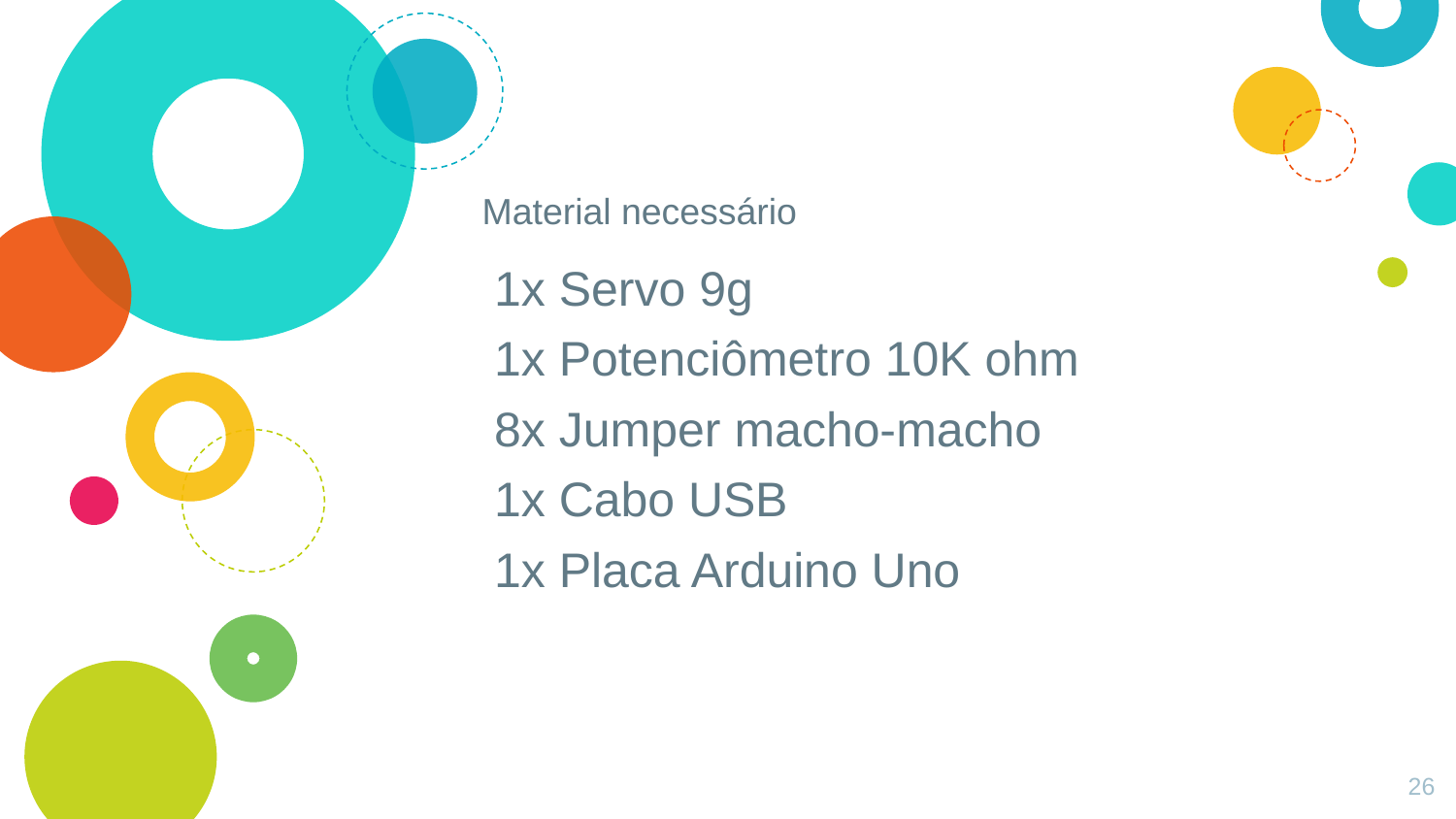

# Material necessário
1x Servo 9g
1x Potenciômetro 10K ohm
8x Jumper macho-macho
1x Cabo USB
1x Placa Arduino Uno
26